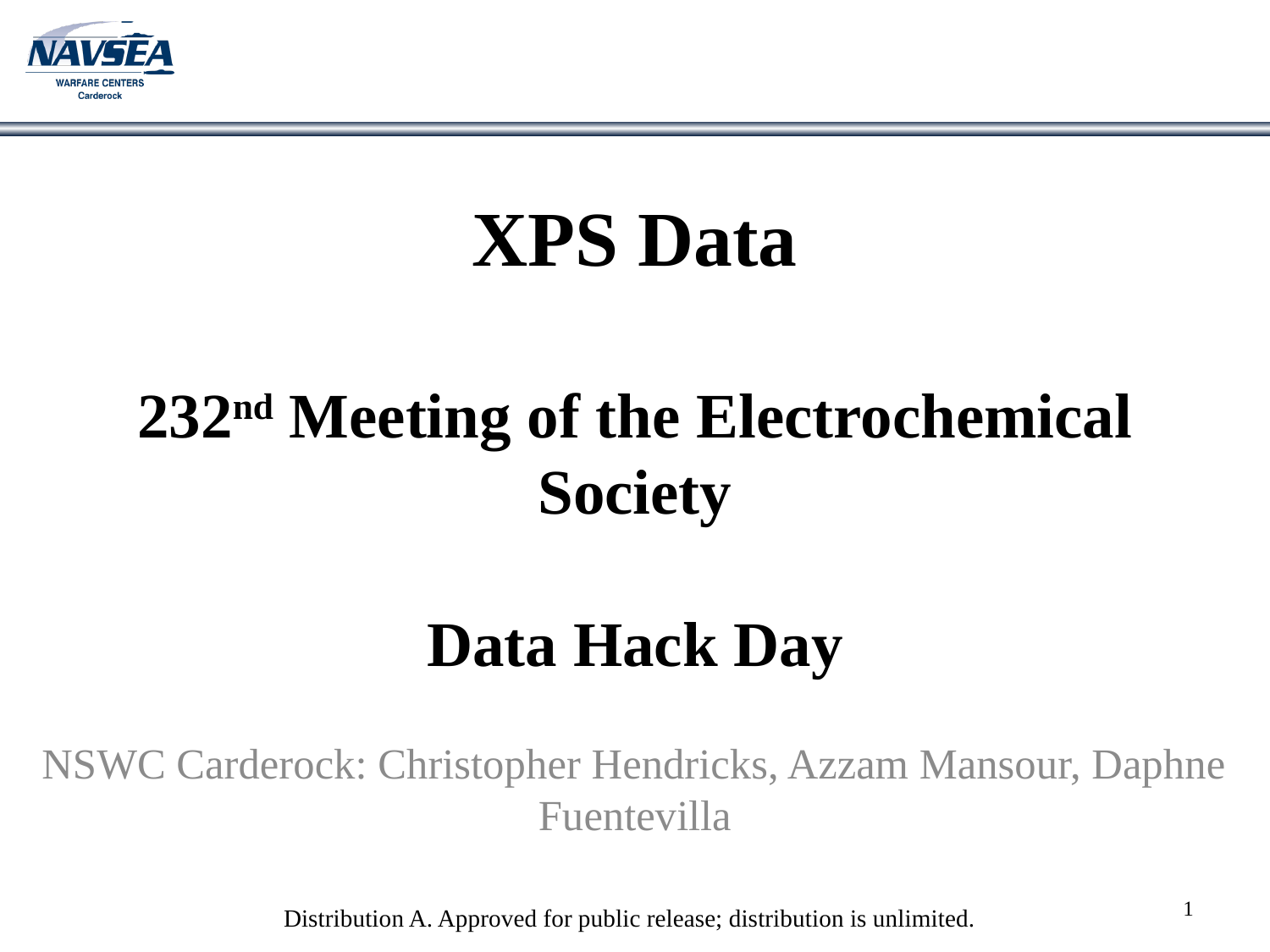

# XPS Data 232nd Meeting of the Electrochemical Society Data Hack Day
NSWC Carderock: Christopher Hendricks, Azzam Mansour, Daphne Fuentevilla
Distribution A. Approved for public release; distribution is unlimited.
1